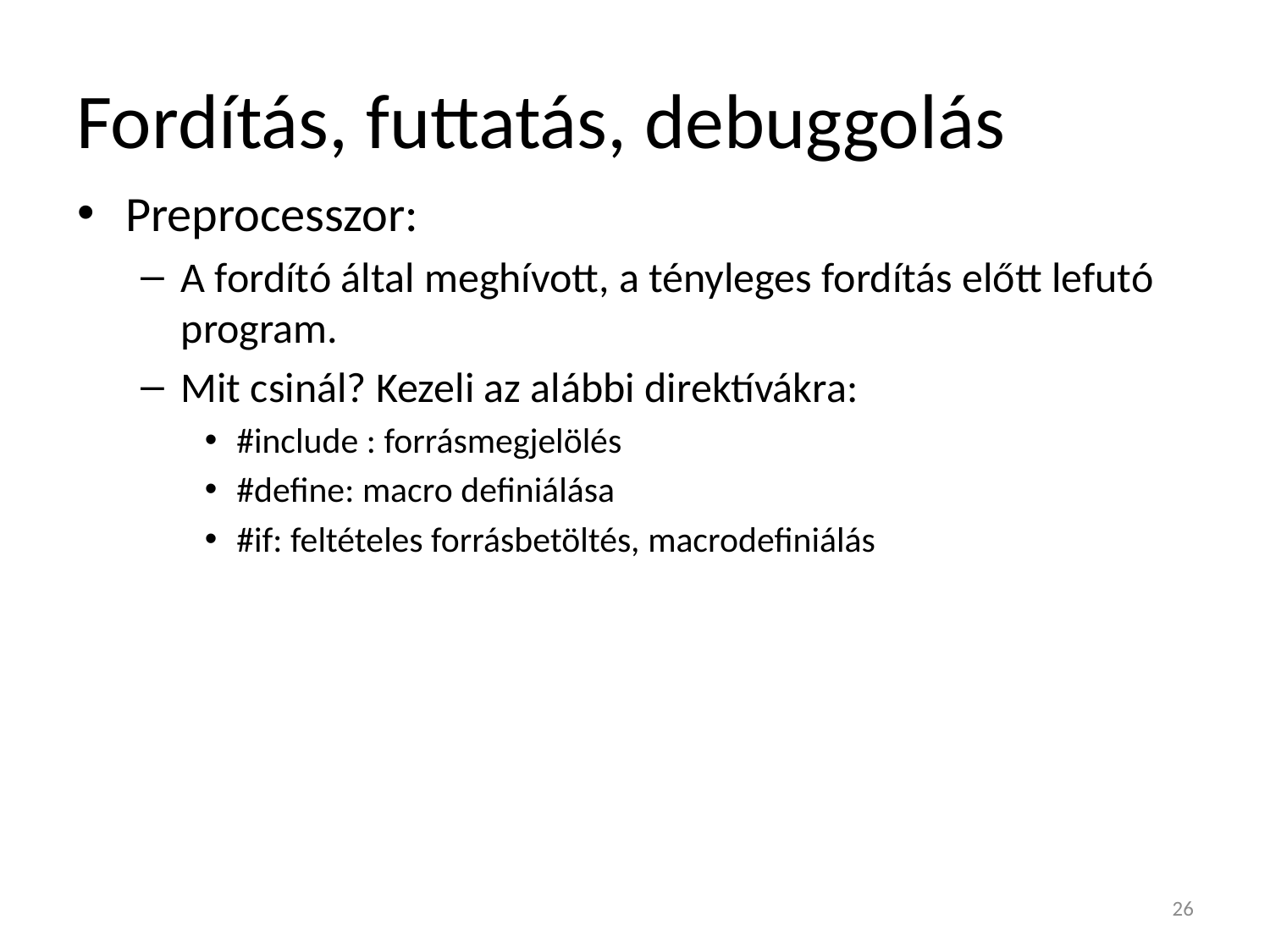

# Fordítás, futtatás, debuggolás
Preprocesszor:
A fordító által meghívott, a tényleges fordítás előtt lefutó program.
Mit csinál? Kezeli az alábbi direktívákra:
#include : forrásmegjelölés
#define: macro definiálása
#if: feltételes forrásbetöltés, macrodefiniálás
26